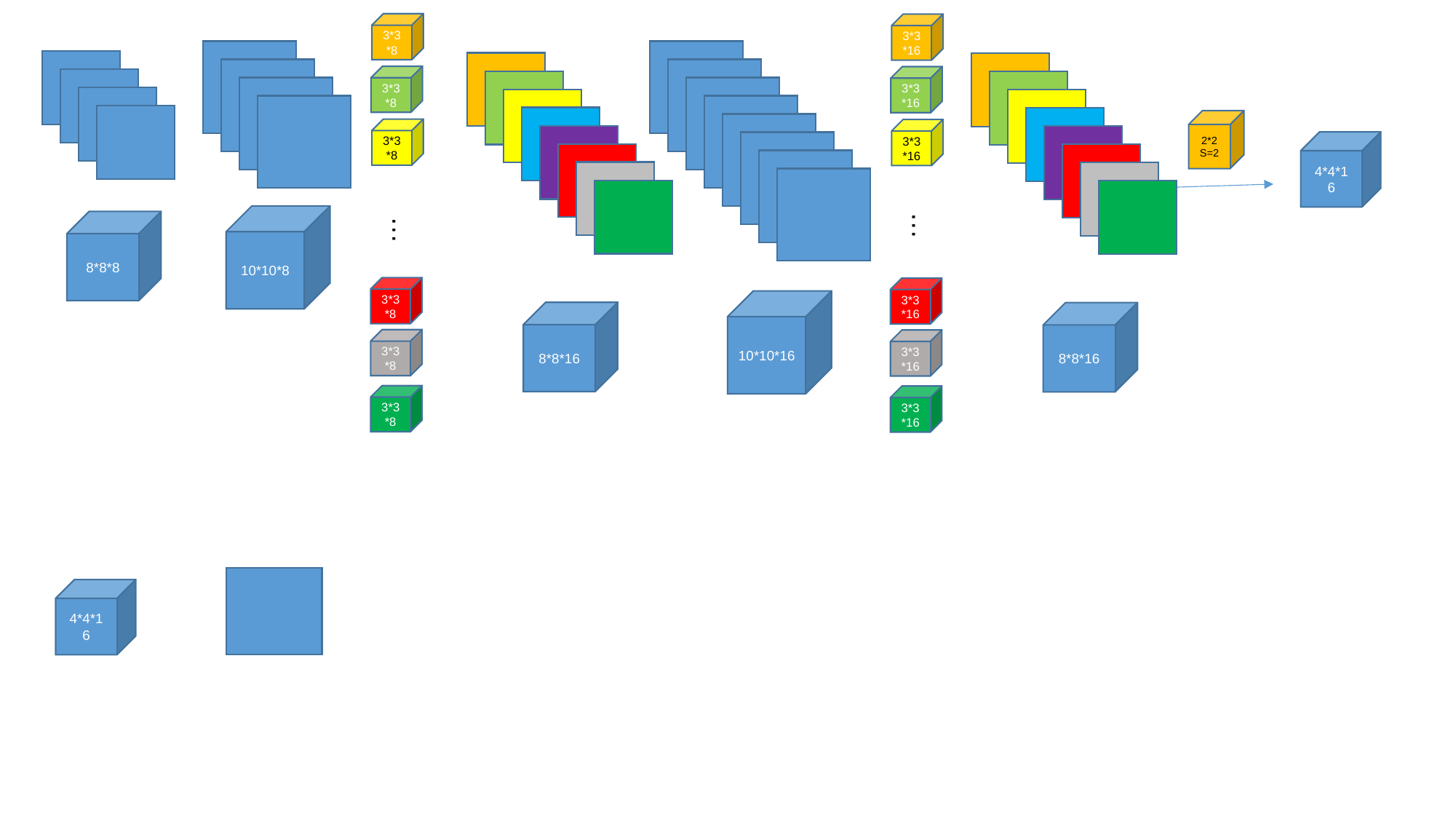

3*3*8
3*3*16

3*3*8
3*3*16

2*2
S=2

3*3*8
3*3*16

4*4*16

…
…
10*10*8
8*8*8
3*3*8
3*3*16
10*10*16
8*8*16
8*8*16
3*3*8
3*3*16
3*3*8
3*3*16

4*4*16